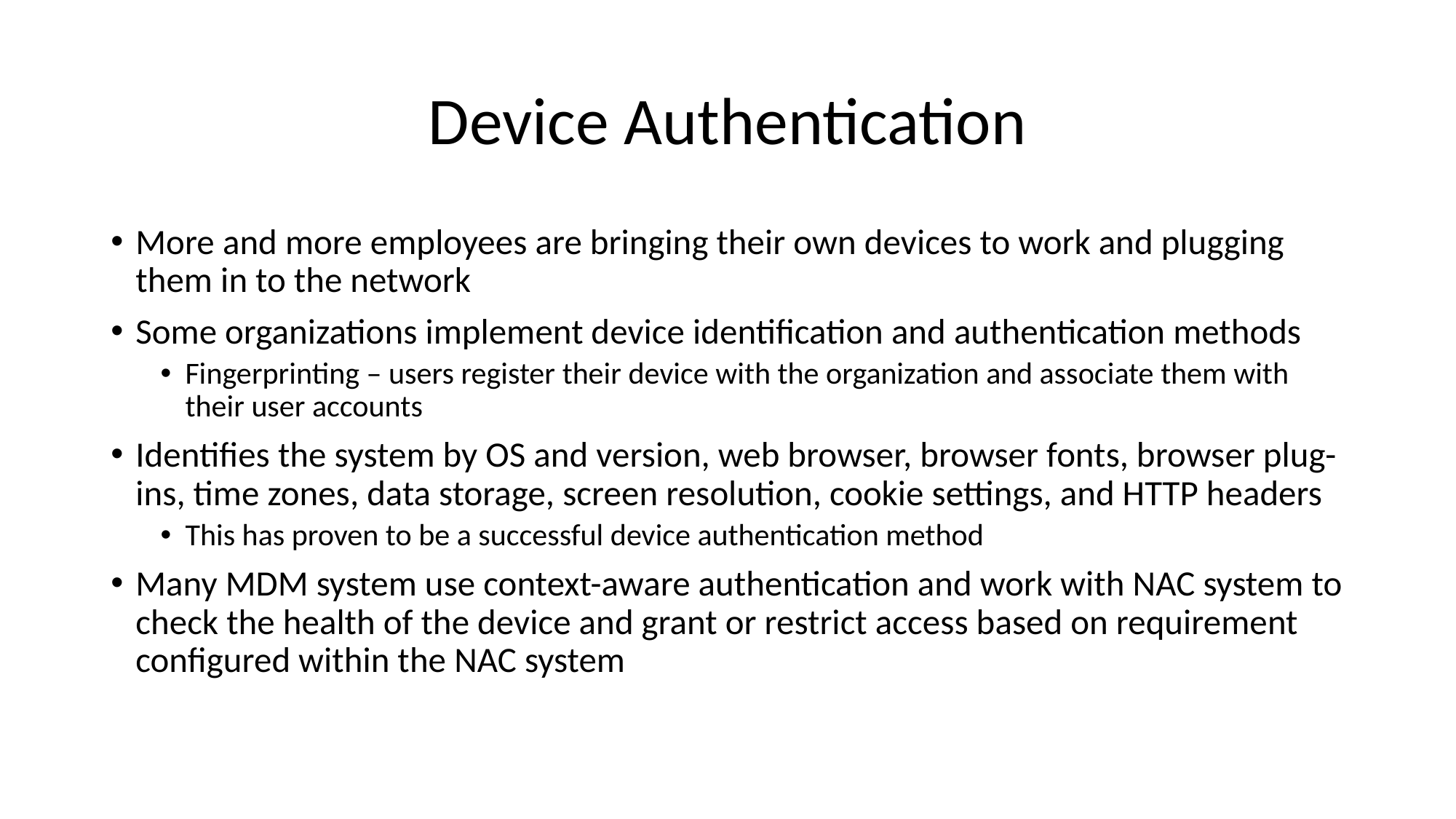

# Device Authentication
More and more employees are bringing their own devices to work and plugging them in to the network
Some organizations implement device identification and authentication methods
Fingerprinting – users register their device with the organization and associate them with their user accounts
Identifies the system by OS and version, web browser, browser fonts, browser plug-ins, time zones, data storage, screen resolution, cookie settings, and HTTP headers
This has proven to be a successful device authentication method
Many MDM system use context-aware authentication and work with NAC system to check the health of the device and grant or restrict access based on requirement configured within the NAC system